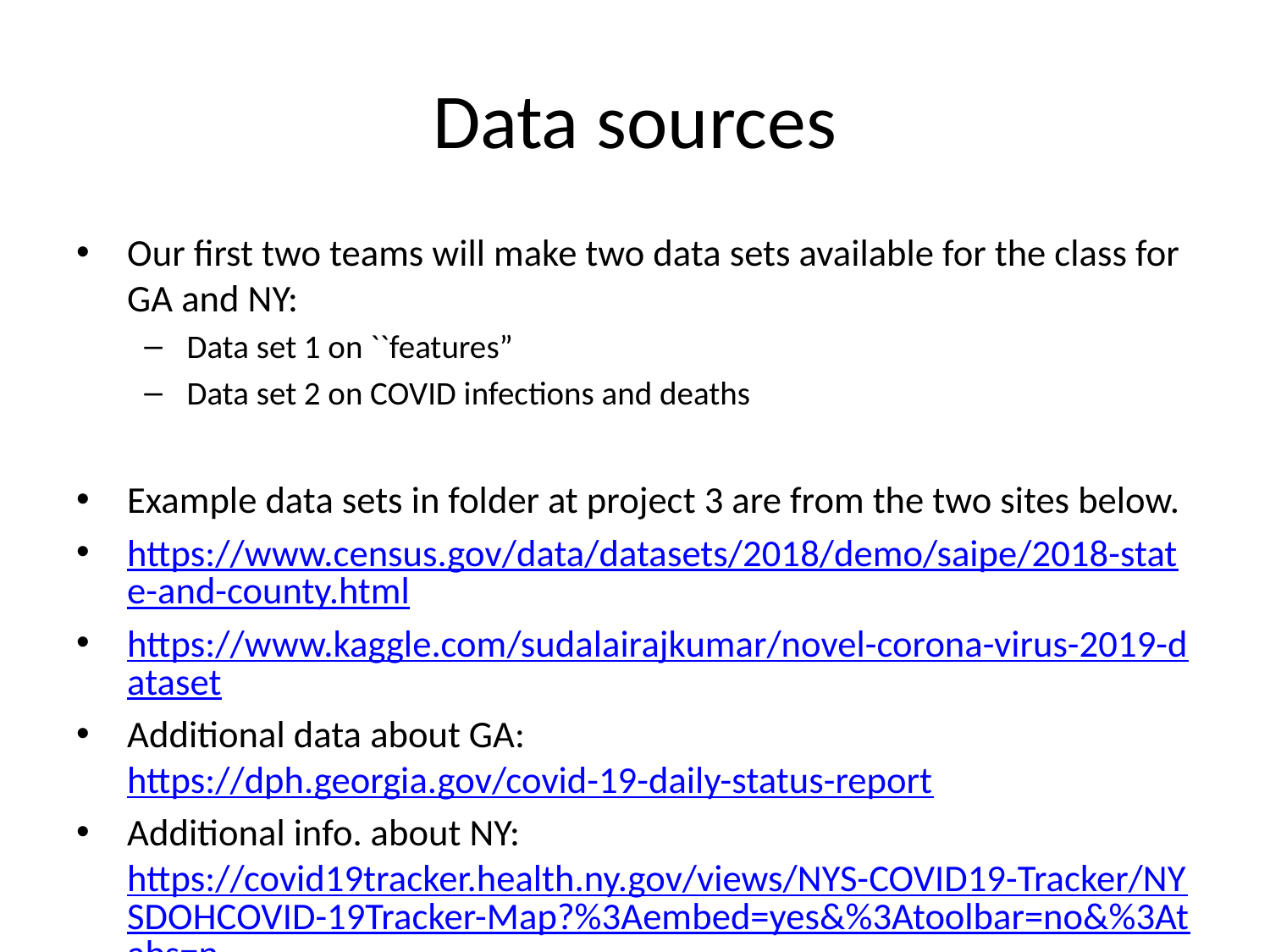

# Data sources
Our first two teams will make two data sets available for the class for GA and NY:
Data set 1 on ``features”
Data set 2 on COVID infections and deaths

Example data sets in folder at project 3 are from the two sites below.
https://www.census.gov/data/datasets/2018/demo/saipe/2018-state-and-county.html
https://www.kaggle.com/sudalairajkumar/novel-corona-virus-2019-dataset
Additional data about GA: https://dph.georgia.gov/covid-19-daily-status-report
Additional info. about NY: https://covid19tracker.health.ny.gov/views/NYS-COVID19-Tracker/NYSDOHCOVID-19Tracker-Map?%3Aembed=yes&%3Atoolbar=no&%3Atabs=n